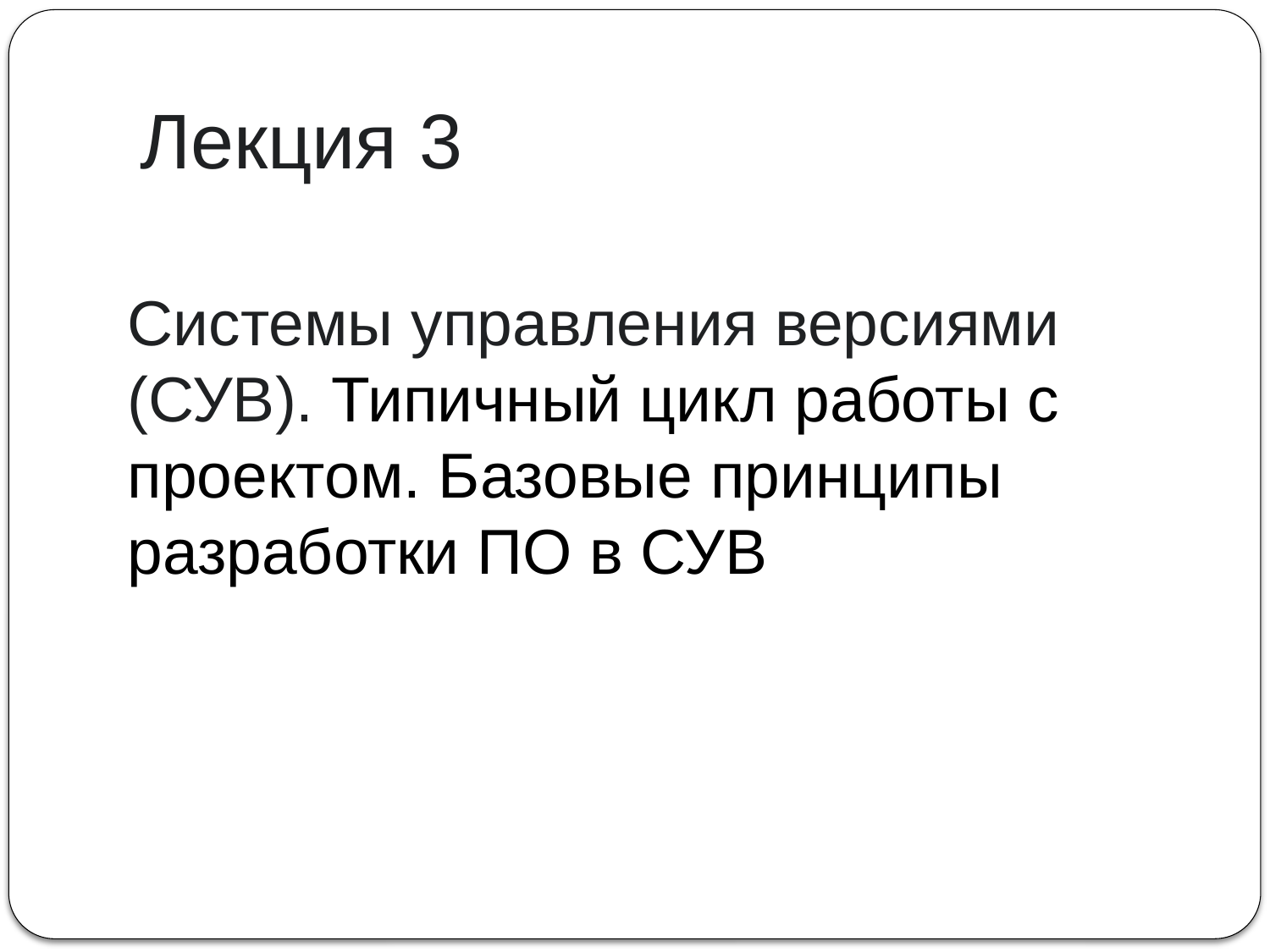

# Лекция 3
Системы управления версиями (СУВ). Типичный цикл работы с проектом. Базовые принципы разработки ПО в СУВ